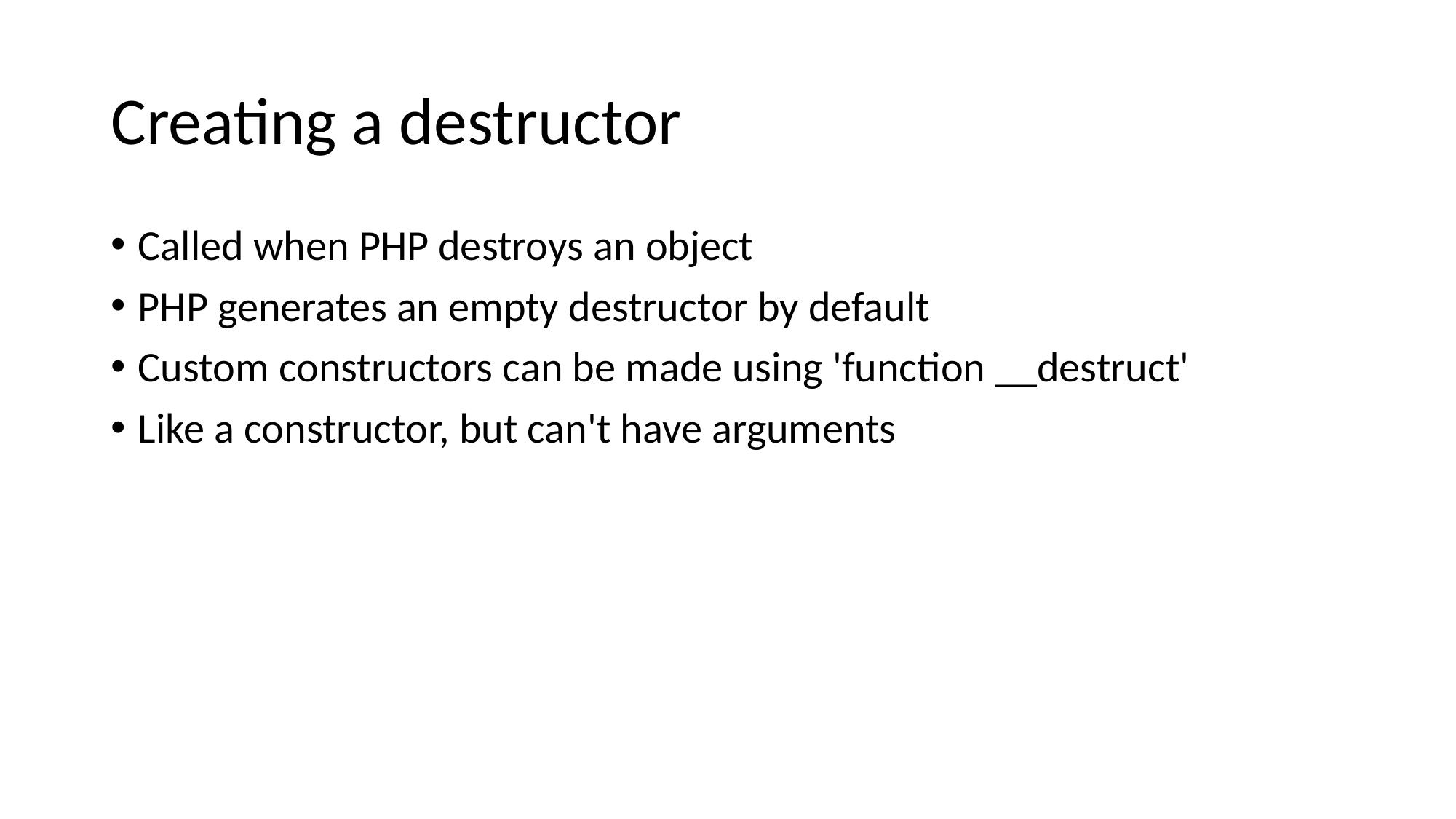

# Creating a destructor
Called when PHP destroys an object
PHP generates an empty destructor by default
Custom constructors can be made using 'function __destruct'
Like a constructor, but can't have arguments